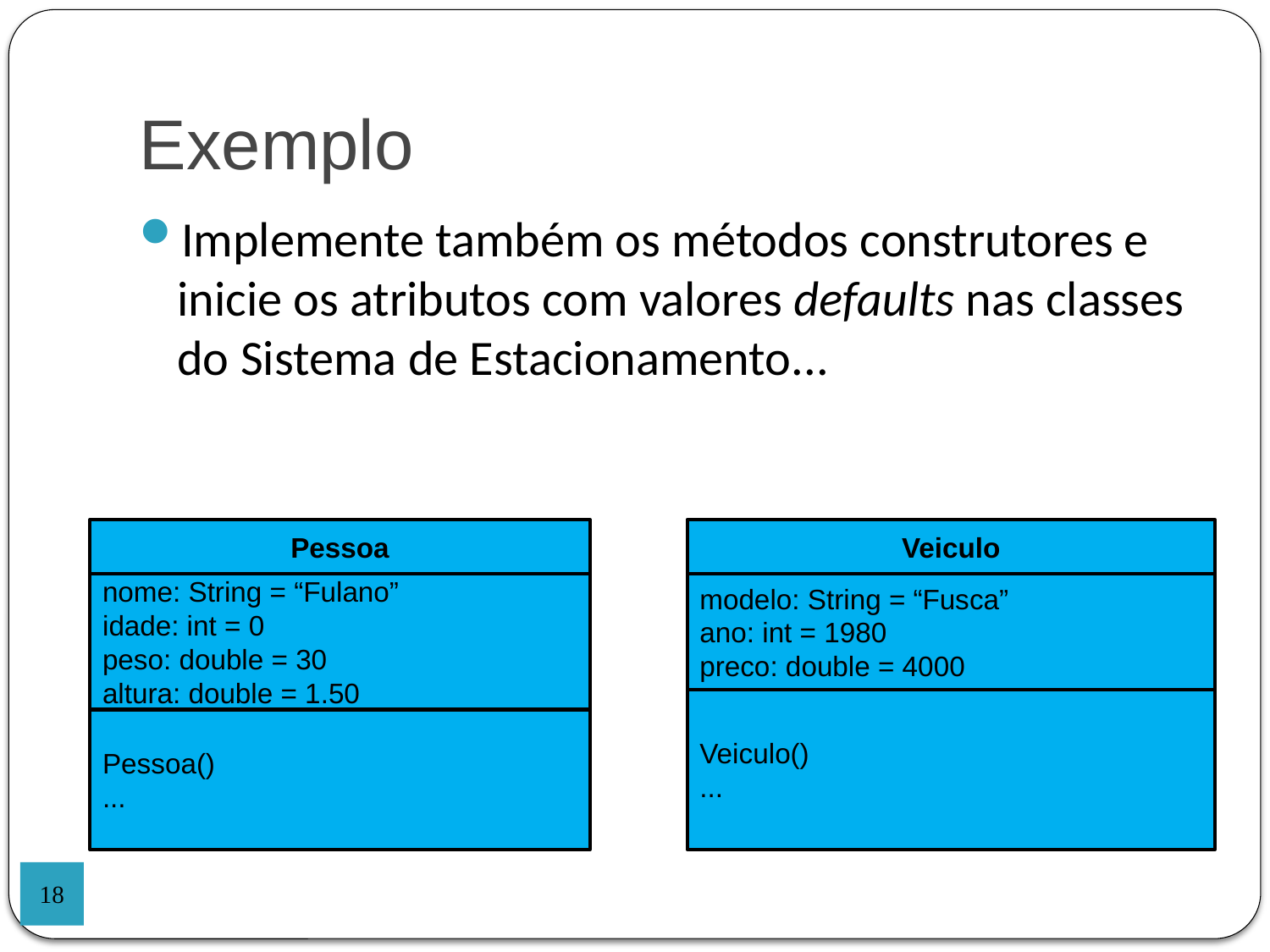

Exemplo
Implemente também os métodos construtores e inicie os atributos com valores defaults nas classes do Sistema de Estacionamento...
Pessoa
nome: String = “Fulano”
idade: int = 0
peso: double = 30
altura: double = 1.50
Pessoa()
...
Veiculo
modelo: String = “Fusca”
ano: int = 1980
preco: double = 4000
Veiculo()
...
18